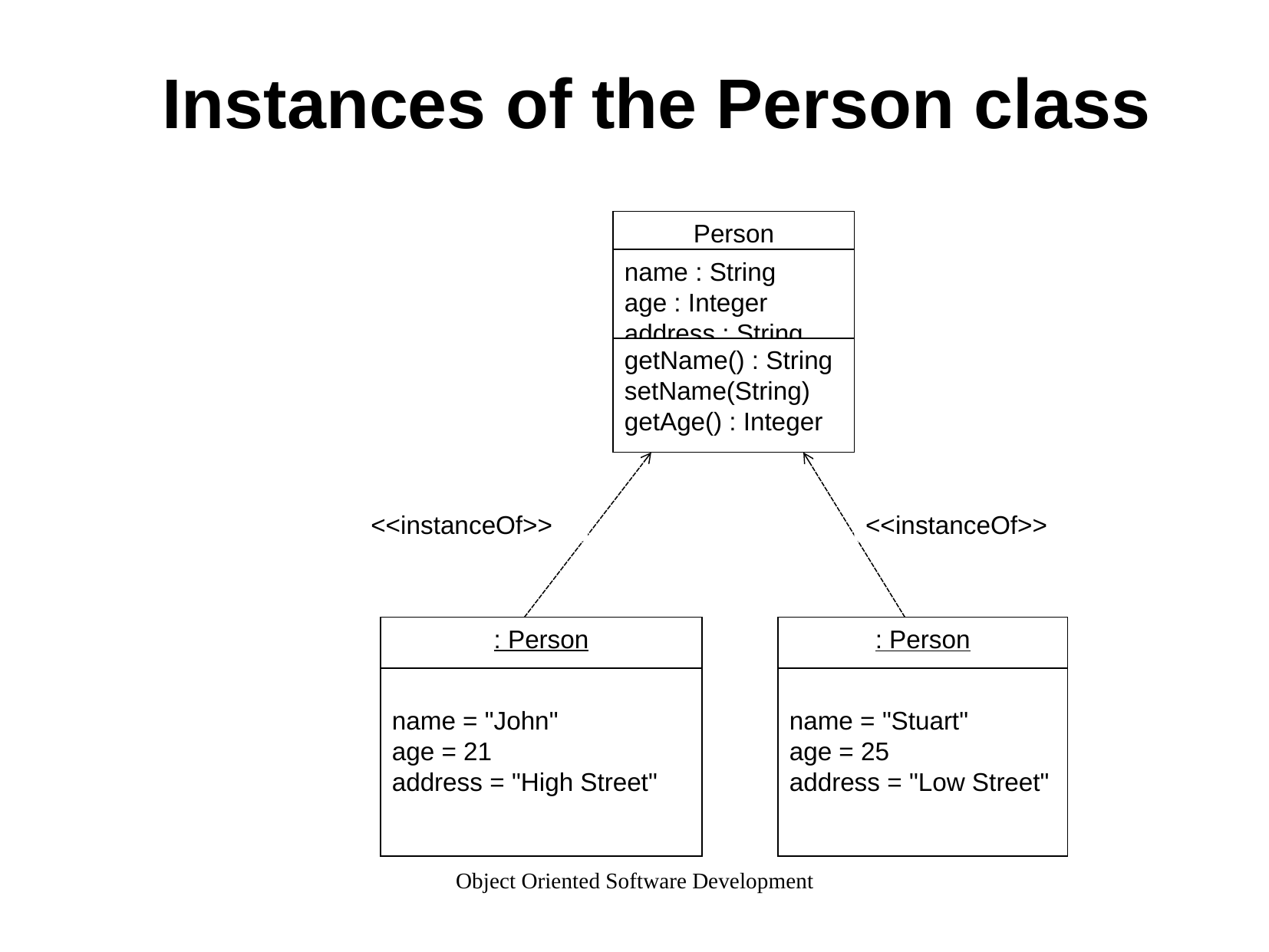

Instances of the Person class
Person
name : String
age : Integer
address : String
getName() : String
setName(String)
getAge() : Integer

<<instanceOf>>
<<instanceOf>>
: Person
: Person

name = "John"
age = 21
address = "High Street"

name = "Stuart"
age = 25
address = "Low Street"
Object Oriented Software Development